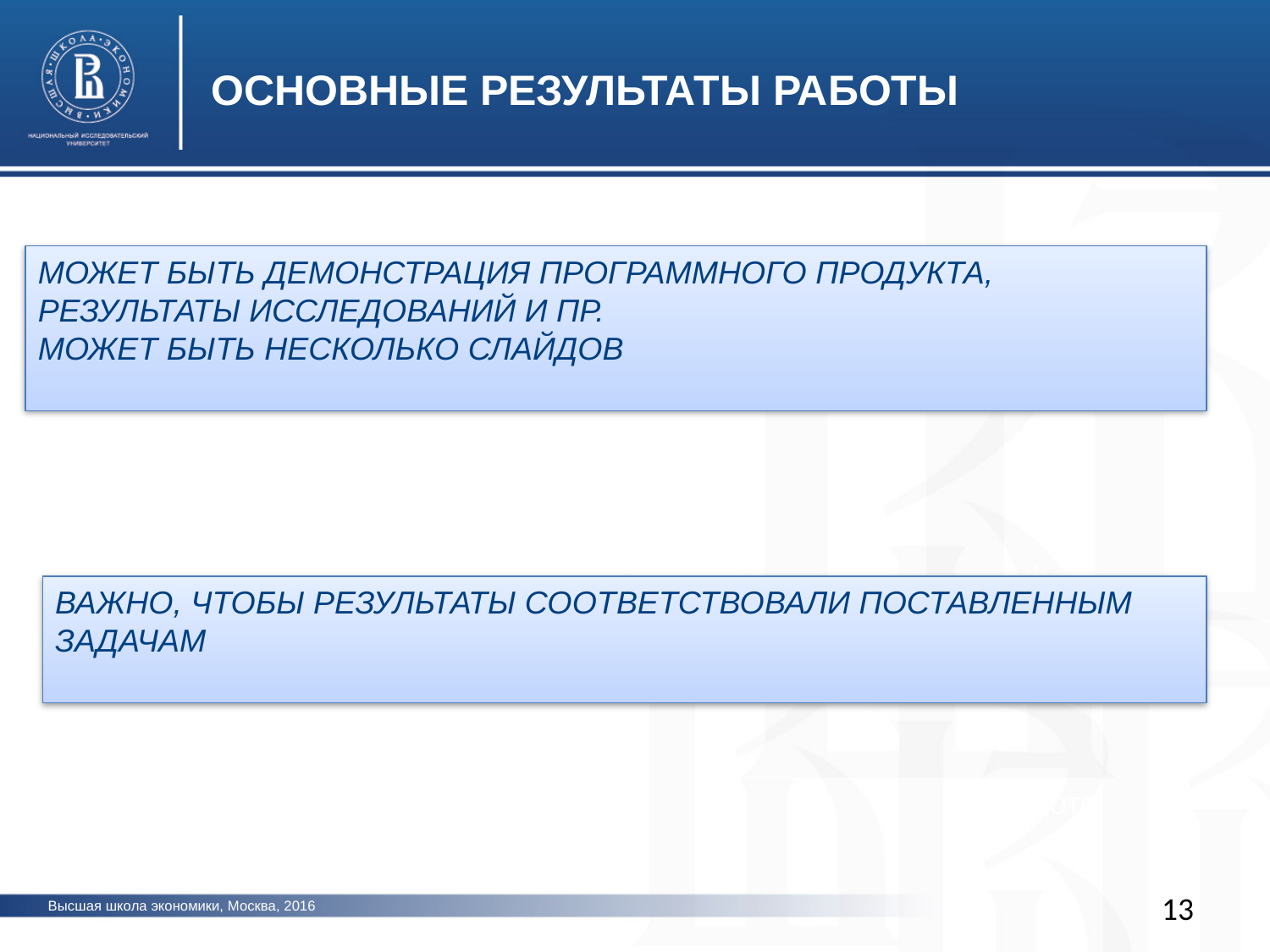

ОСНОВНЫЕ РЕЗУЛЬТАТЫ РАБОТЫ
МОЖЕТ БЫТЬ ДЕМОНСТРАЦИЯ ПРОГРАММНОГО ПРОДУКТА,
РЕЗУЛЬТАТЫ ИССЛЕДОВАНИЙ И ПР.
МОЖЕТ БЫТЬ НЕСКОЛЬКО СЛАЙДОВ

фото
фото
ВАЖНО, ЧТОБЫ РЕЗУЛЬТАТЫ СООТВЕТСТВОВАЛИ ПОСТАВЛЕННЫМ ЗАДАЧАМ

фото
13
Высшая школа экономики, Москва, 2016